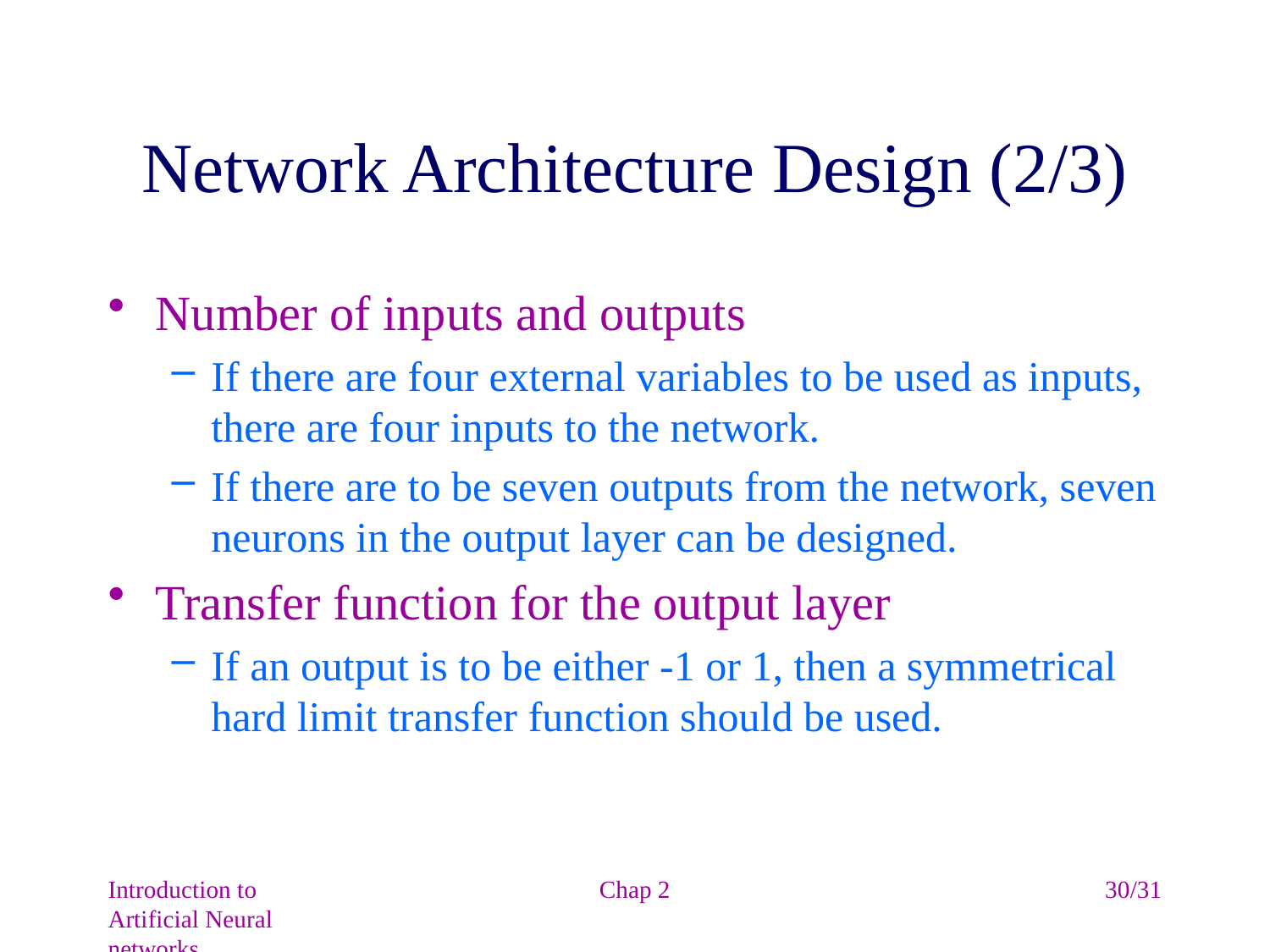

# Network Architecture Design (2/3)
Number of inputs and outputs
If there are four external variables to be used as inputs, there are four inputs to the network.
If there are to be seven outputs from the network, seven neurons in the output layer can be designed.
Transfer function for the output layer
If an output is to be either -1 or 1, then a symmetrical hard limit transfer function should be used.
Introduction to Artificial Neural networks
Chap 2
30/31